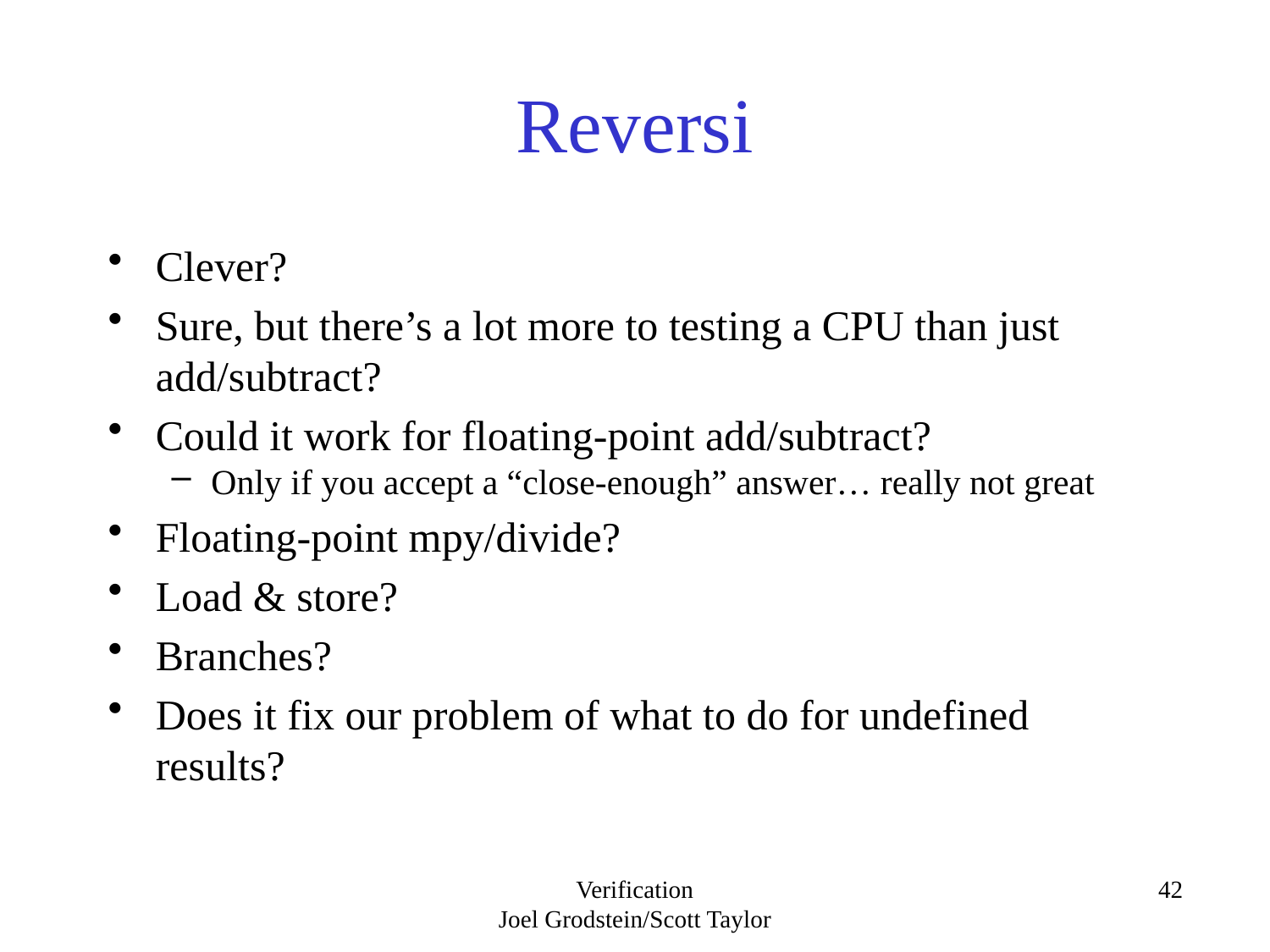

# Reversi
Clever?
Sure, but there’s a lot more to testing a CPU than just add/subtract?
Could it work for floating-point add/subtract?
Only if you accept a “close-enough” answer… really not great
Floating-point mpy/divide?
Load & store?
Branches?
Does it fix our problem of what to do for undefined results?

Verification
Joel Grodstein/Scott Taylor